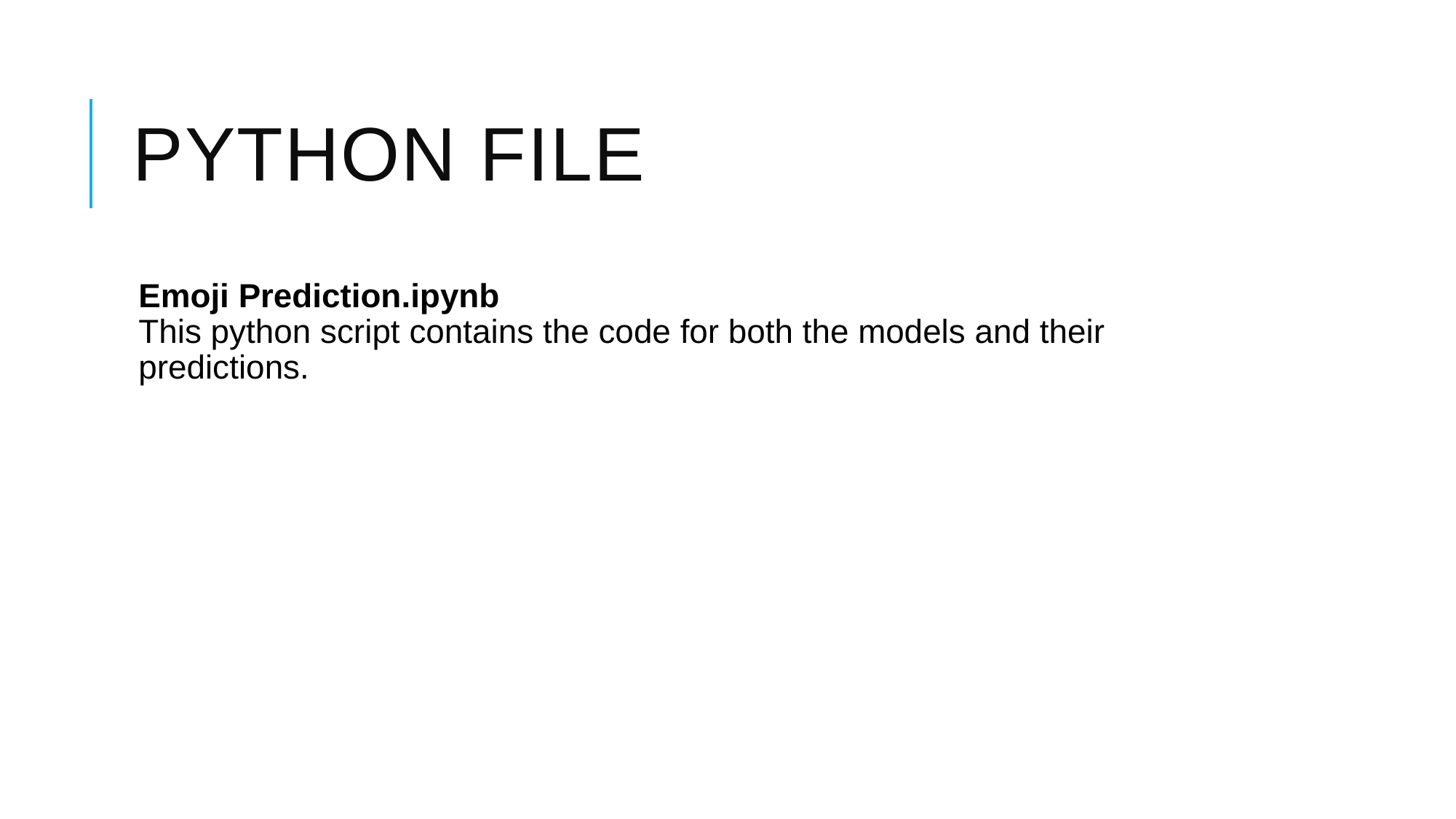

# Python file
Emoji Prediction.ipynb
This python script contains the code for both the models and their predictions.